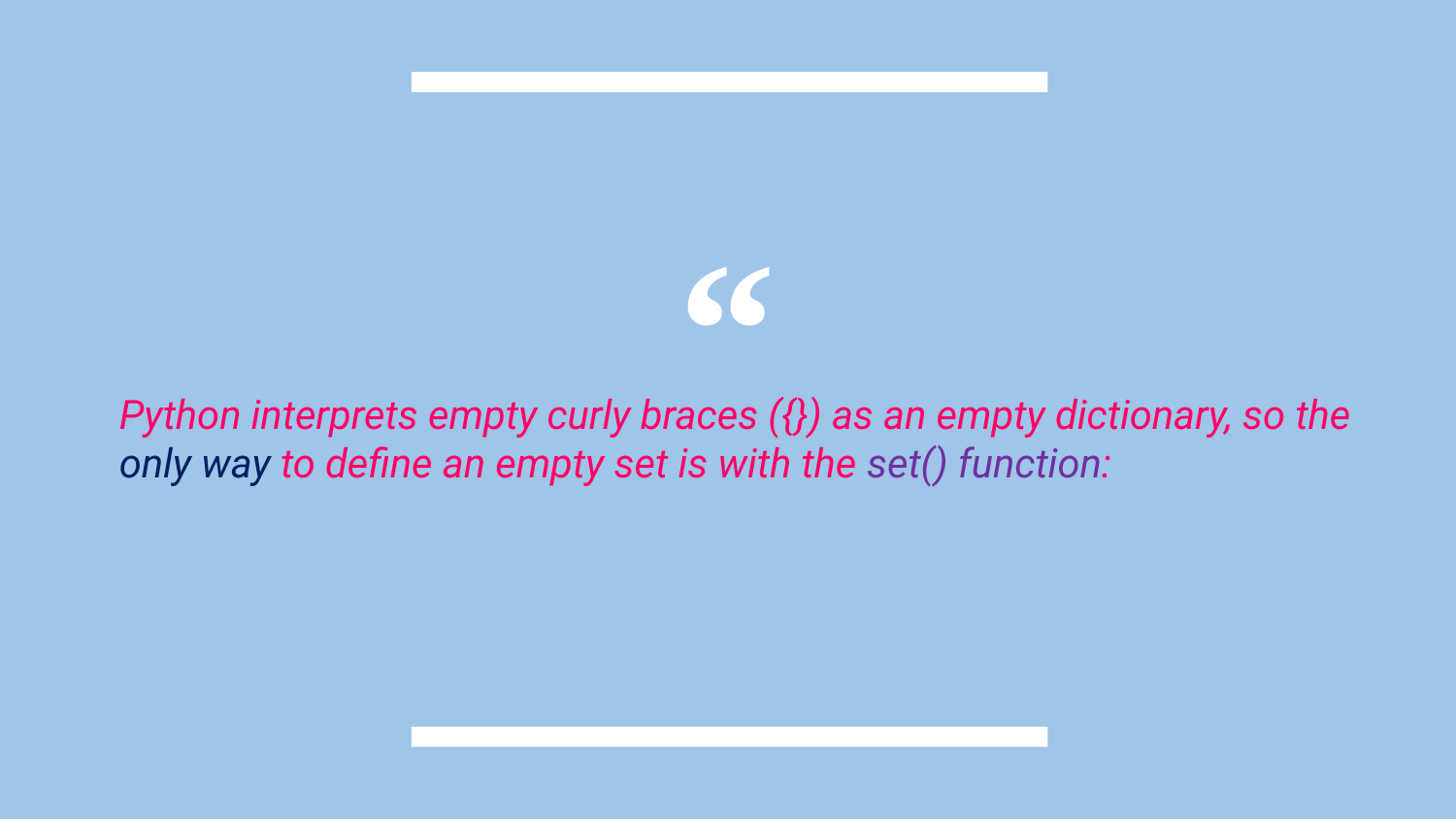

Python interprets empty curly braces ({}) as an empty dictionary, so the only way to define an empty set is with the set() function: